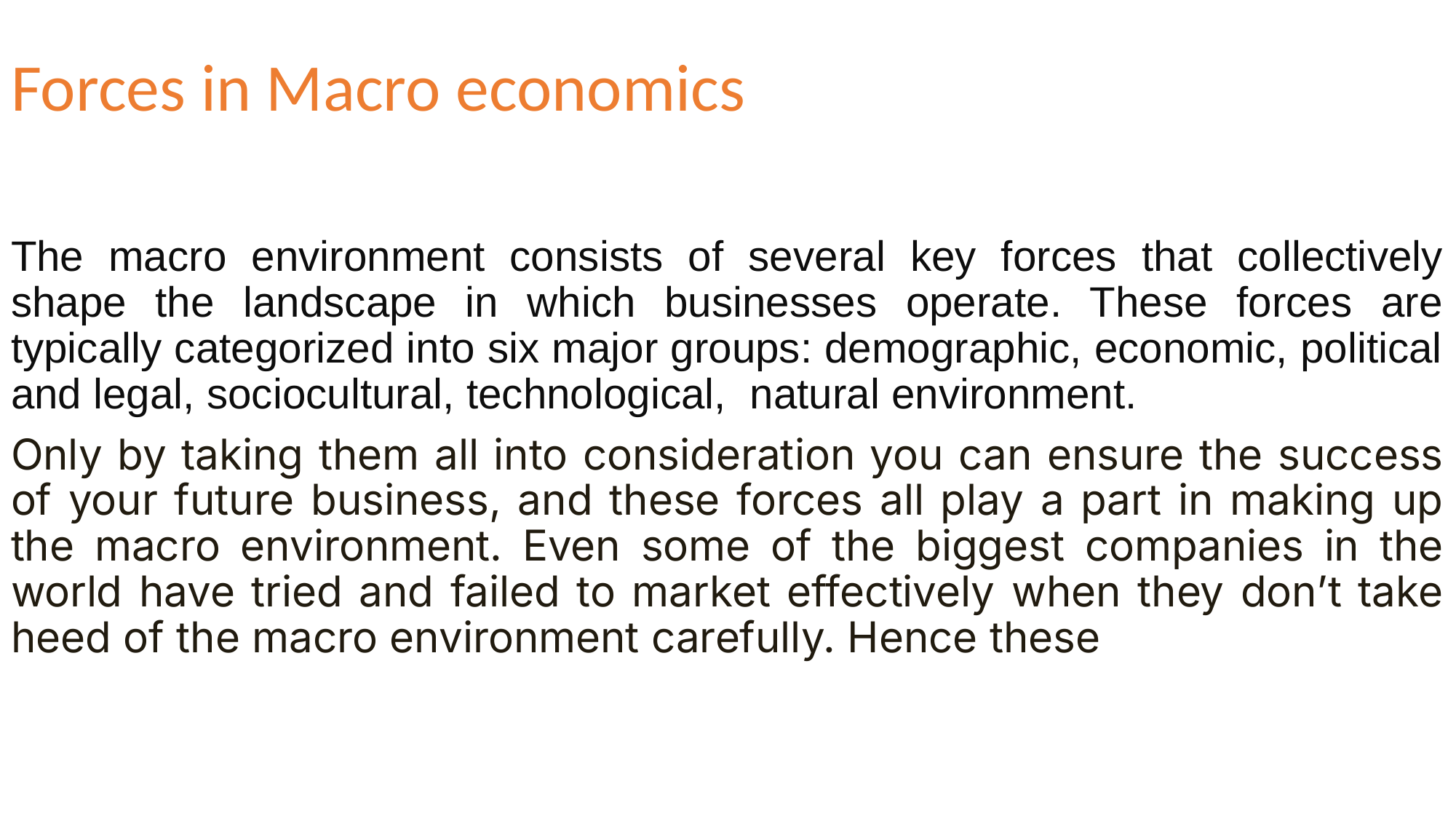

# Forces in Macro economics
The macro environment consists of several key forces that collectively shape the landscape in which businesses operate. These forces are typically categorized into six major groups: demographic, economic, political and legal, sociocultural, technological,  natural environment.
Only by taking them all into consideration you can ensure the success of your future business, and these forces all play a part in making up the macro environment. Even some of the biggest companies in the world have tried and failed to market effectively when they don’t take heed of the macro environment carefully. Hence these